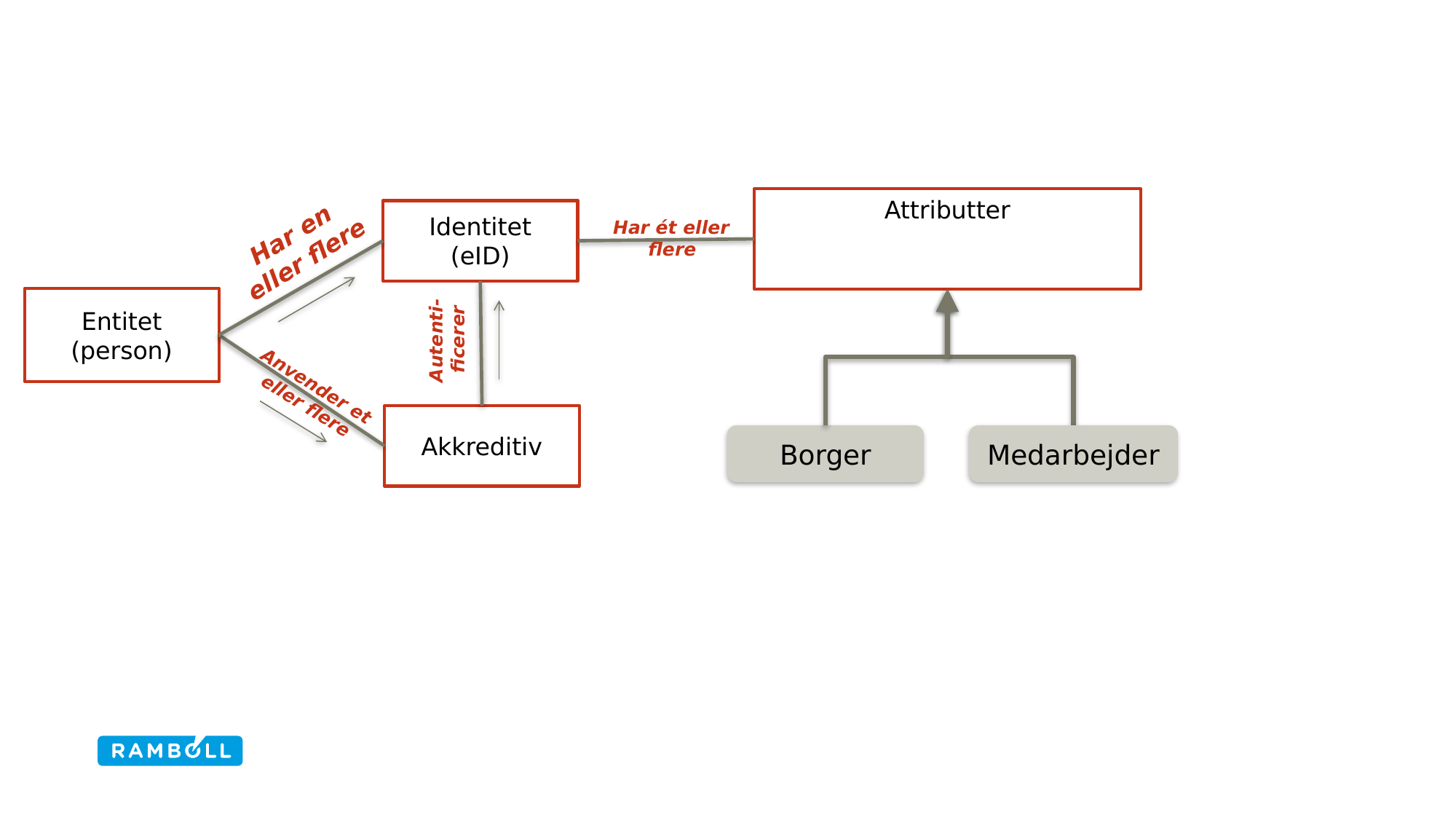

Attributter
Identitet
(eID)
Har ét eller flere
Har en eller flere
Entitet
(person)
Autenti-ficerer
Anvender et eller flere
Akkreditiv
Borger
Medarbejder